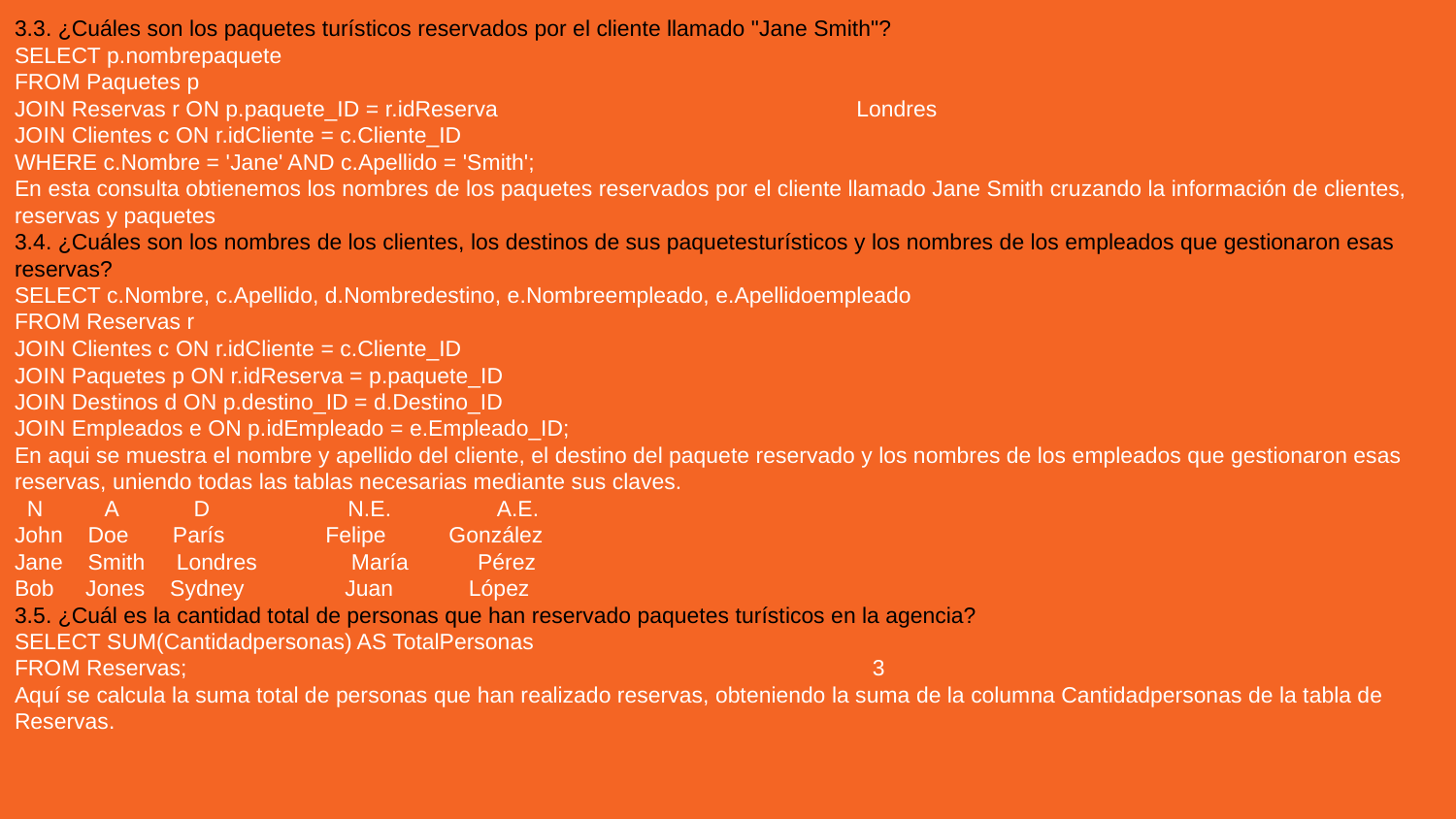

3.3. ¿Cuáles son los paquetes turísticos reservados por el cliente llamado "Jane Smith"?
SELECT p.nombrepaquete
FROM Paquetes p
JOIN Reservas r ON p.paquete_ID = r.idReserva                                                         Londres
JOIN Clientes c ON r.idCliente = c.Cliente_ID
WHERE c.Nombre = 'Jane' AND c.Apellido = 'Smith';
En esta consulta obtienemos los nombres de los paquetes reservados por el cliente llamado Jane Smith cruzando la información de clientes, reservas y paquetes
3.4. ¿Cuáles son los nombres de los clientes, los destinos de sus paquetesturísticos y los nombres de los empleados que gestionaron esas reservas?
SELECT c.Nombre, c.Apellido, d.Nombredestino, e.Nombreempleado, e.Apellidoempleado
FROM Reservas r
JOIN Clientes c ON r.idCliente = c.Cliente_ID
JOIN Paquetes p ON r.idReserva = p.paquete_ID
JOIN Destinos d ON p.destino_ID = d.Destino_ID
JOIN Empleados e ON p.idEmpleado = e.Empleado_ID;
En aqui se muestra el nombre y apellido del cliente, el destino del paquete reservado y los nombres de los empleados que gestionaron esas reservas, uniendo todas las tablas necesarias mediante sus claves.
  N          A            D                      N.E.                 A.E.
John    Doe       París                Felipe          González
Jane    Smith     Londres               María           Pérez
Bob     Jones    Sydney                Juan            López
3.5. ¿Cuál es la cantidad total de personas que han reservado paquetes turísticos en la agencia?
SELECT SUM(Cantidadpersonas) AS TotalPersonas
FROM Reservas;                                                                                                             3
Aquí se calcula la suma total de personas que han realizado reservas, obteniendo la suma de la columna Cantidadpersonas de la tabla de Reservas.